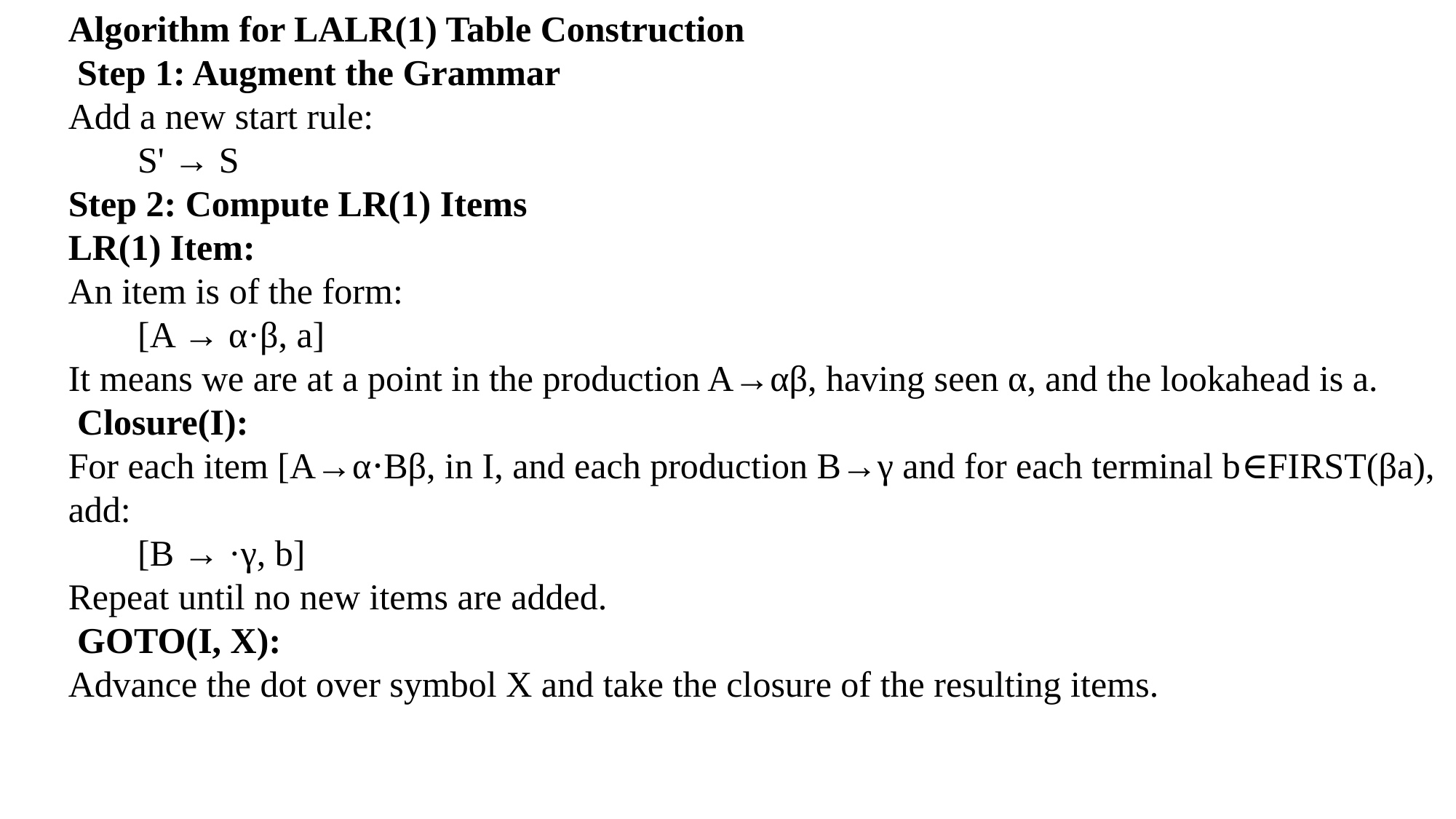

Algorithm for LALR(1) Table Construction
 Step 1: Augment the Grammar
Add a new start rule:
	S' → S
Step 2: Compute LR(1) Items
LR(1) Item:
An item is of the form:
	[A → α·β, a]
It means we are at a point in the production A→αβ, having seen α, and the lookahead is a.
 Closure(I):
For each item [A→α⋅Bβ, in I, and each production B→γ and for each terminal b∈FIRST(βa), add:
	[B → ·γ, b]
Repeat until no new items are added.
 GOTO(I, X):
Advance the dot over symbol X and take the closure of the resulting items.